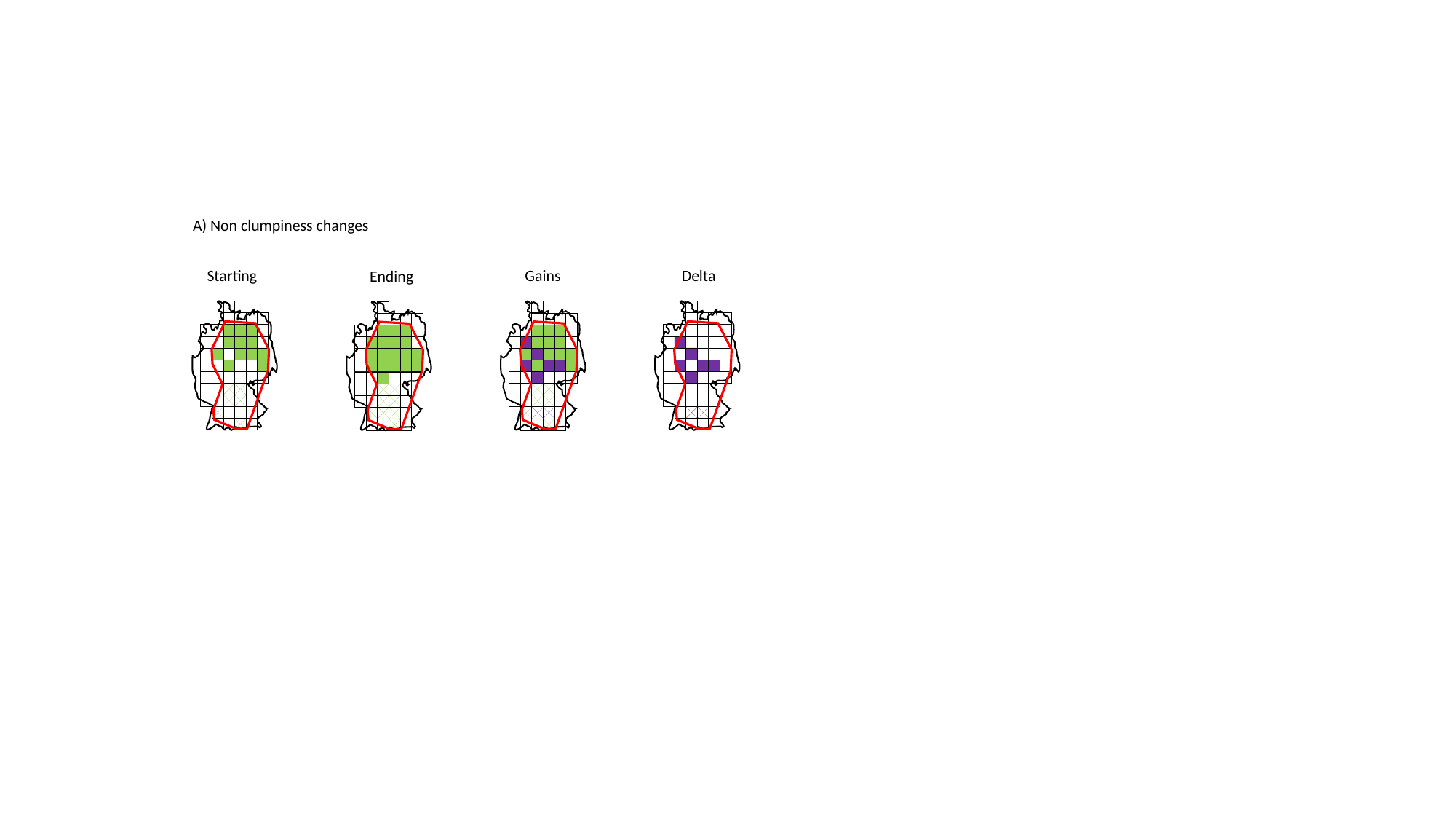

A) Non clumpiness changes
Delta
Gains
Starting
Ending